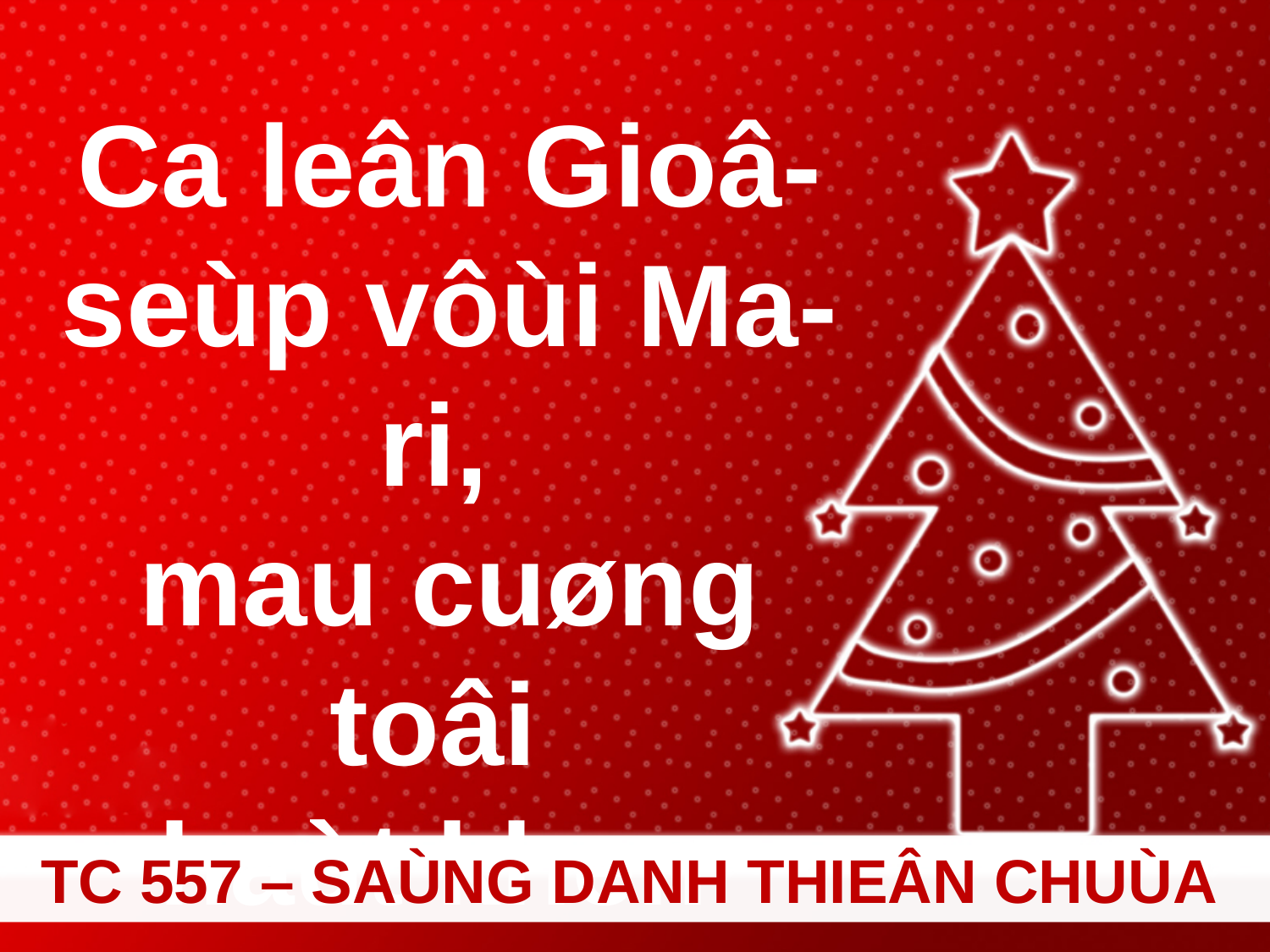

Ca leân Gioâ-seùp vôùi Ma-ri,
mau cuøng toâi
haùt khen
Jeâsus.
TC 557 – SAÙNG DANH THIEÂN CHUÙA